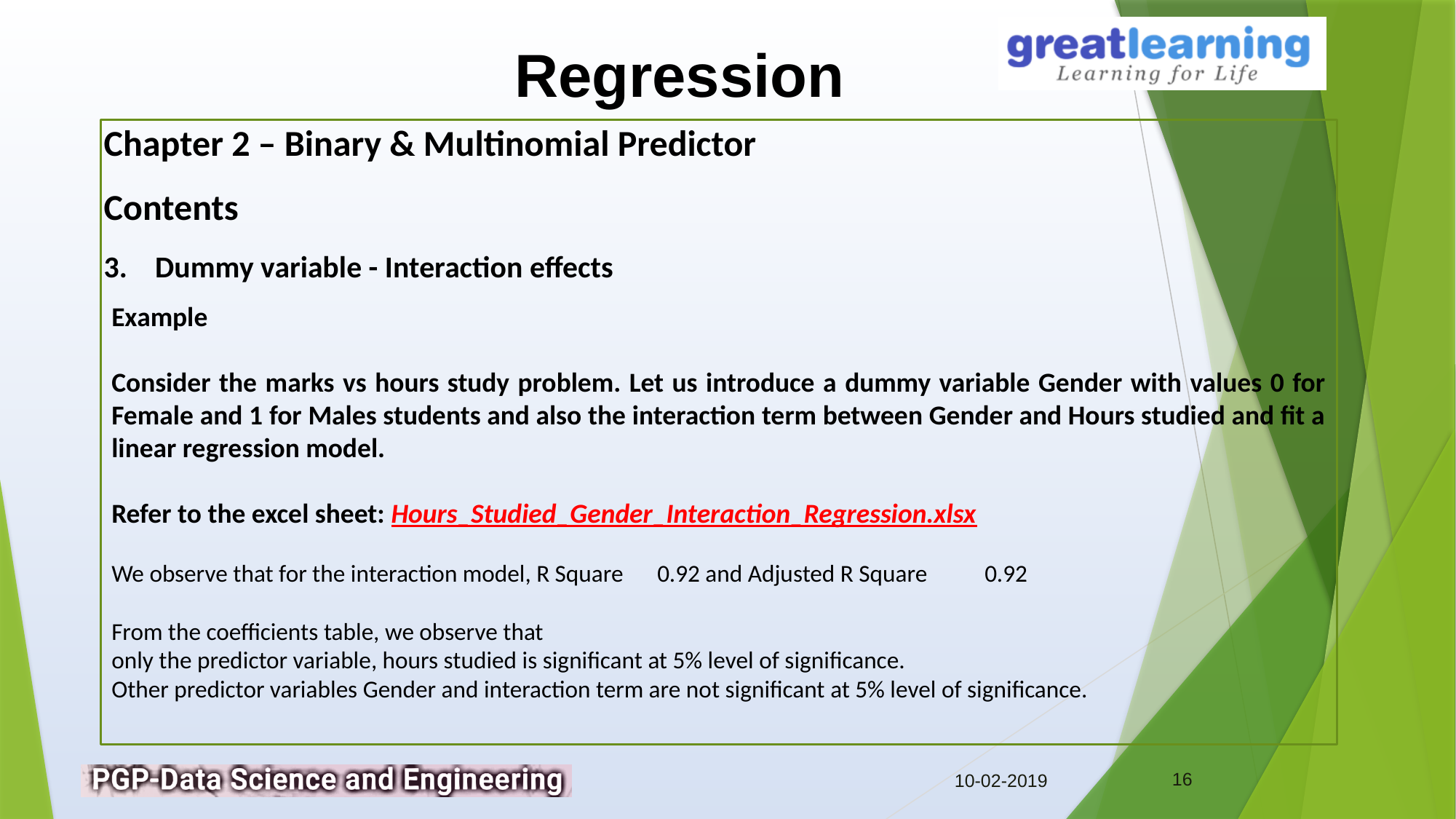

Chapter 2 – Binary & Multinomial Predictor

Contents

3.    Dummy variable - Interaction effects

Example

Consider the marks vs hours study problem. Let us introduce a dummy variable Gender with values 0 for Female and 1 for Males students and also the interaction term between Gender and Hours studied and fit a linear regression model.

Refer to the excel sheet: Hours_Studied_Gender_Interaction_Regression.xlsx
We observe that for the interaction model, R Square	0.92 and Adjusted R Square	0.92

From the coefficients table, we observe that
only the predictor variable, hours studied is significant at 5% level of significance.
Other predictor variables Gender and interaction term are not significant at 5% level of significance.
16
10-02-2019